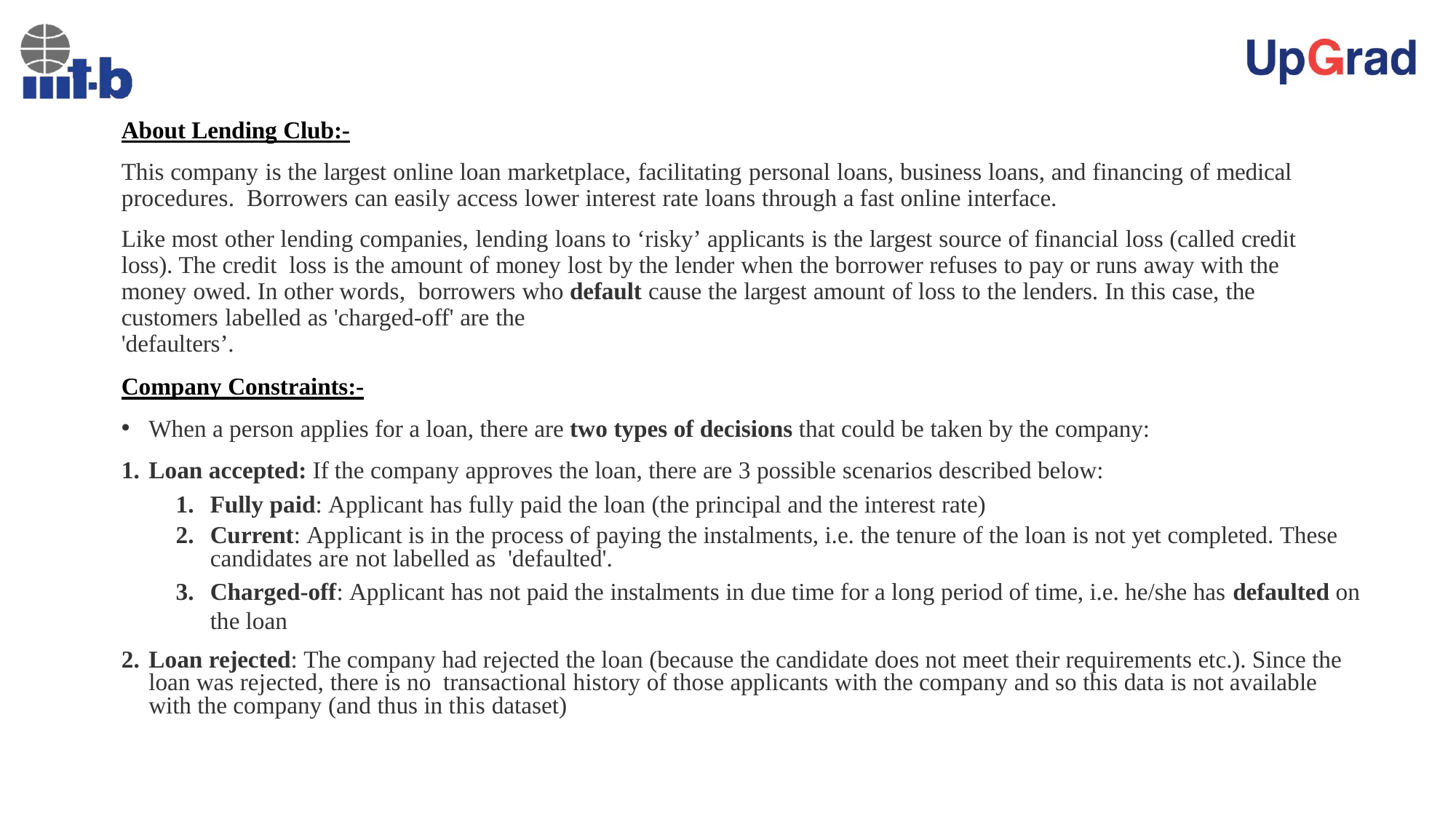

About Lending Club:-
This company is the largest online loan marketplace, facilitating personal loans, business loans, and financing of medical procedures.  Borrowers can easily access lower interest rate loans through a fast online interface.
Like most other lending companies, lending loans to ‘risky’ applicants is the largest source of financial loss (called credit loss). The credit  loss is the amount of money lost by the lender when the borrower refuses to pay or runs away with the money owed. In other words,  borrowers who default cause the largest amount of loss to the lenders. In this case, the customers labelled as 'charged-off' are the
'defaulters’.
Company Constraints:-
When a person applies for a loan, there are two types of decisions that could be taken by the company:
Loan accepted: If the company approves the loan, there are 3 possible scenarios described below:
Fully paid: Applicant has fully paid the loan (the principal and the interest rate)
Current: Applicant is in the process of paying the instalments, i.e. the tenure of the loan is not yet completed. These candidates are not labelled as  'defaulted'.
Charged-off: Applicant has not paid the instalments in due time for a long period of time, i.e. he/she has defaulted on the loan
Loan rejected: The company had rejected the loan (because the candidate does not meet their requirements etc.). Since the loan was rejected, there is no  transactional history of those applicants with the company and so this data is not available with the company (and thus in this dataset)